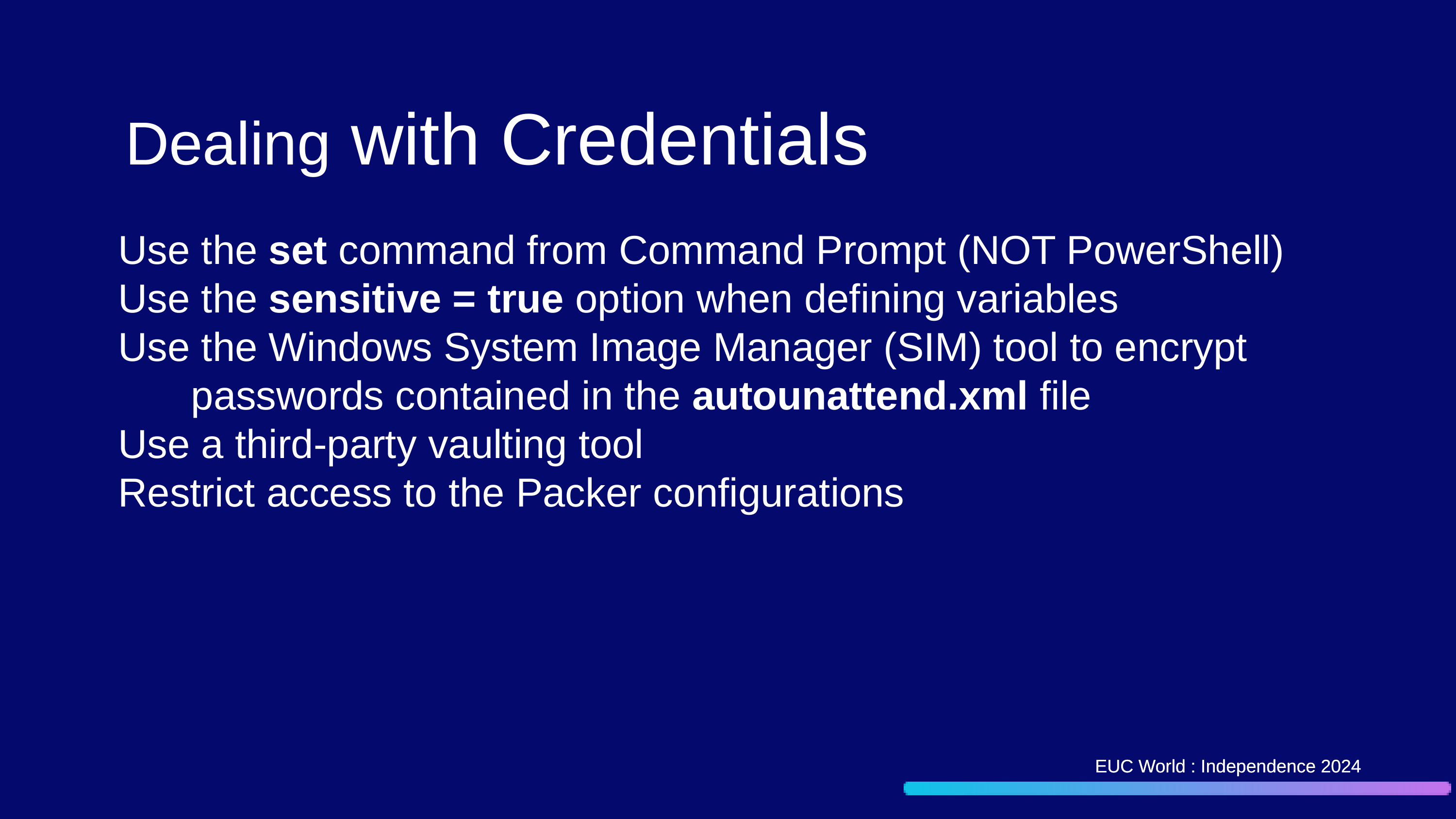

Dealing with Credentials
Use the set command from Command Prompt (NOT PowerShell)
Use the sensitive = true option when defining variables
Use the Windows System Image Manager (SIM) tool to encrypt
	passwords contained in the autounattend.xml file
Use a third-party vaulting tool
Restrict access to the Packer configurations
EUC World : Independence 2024
EUC World : Independence 2024